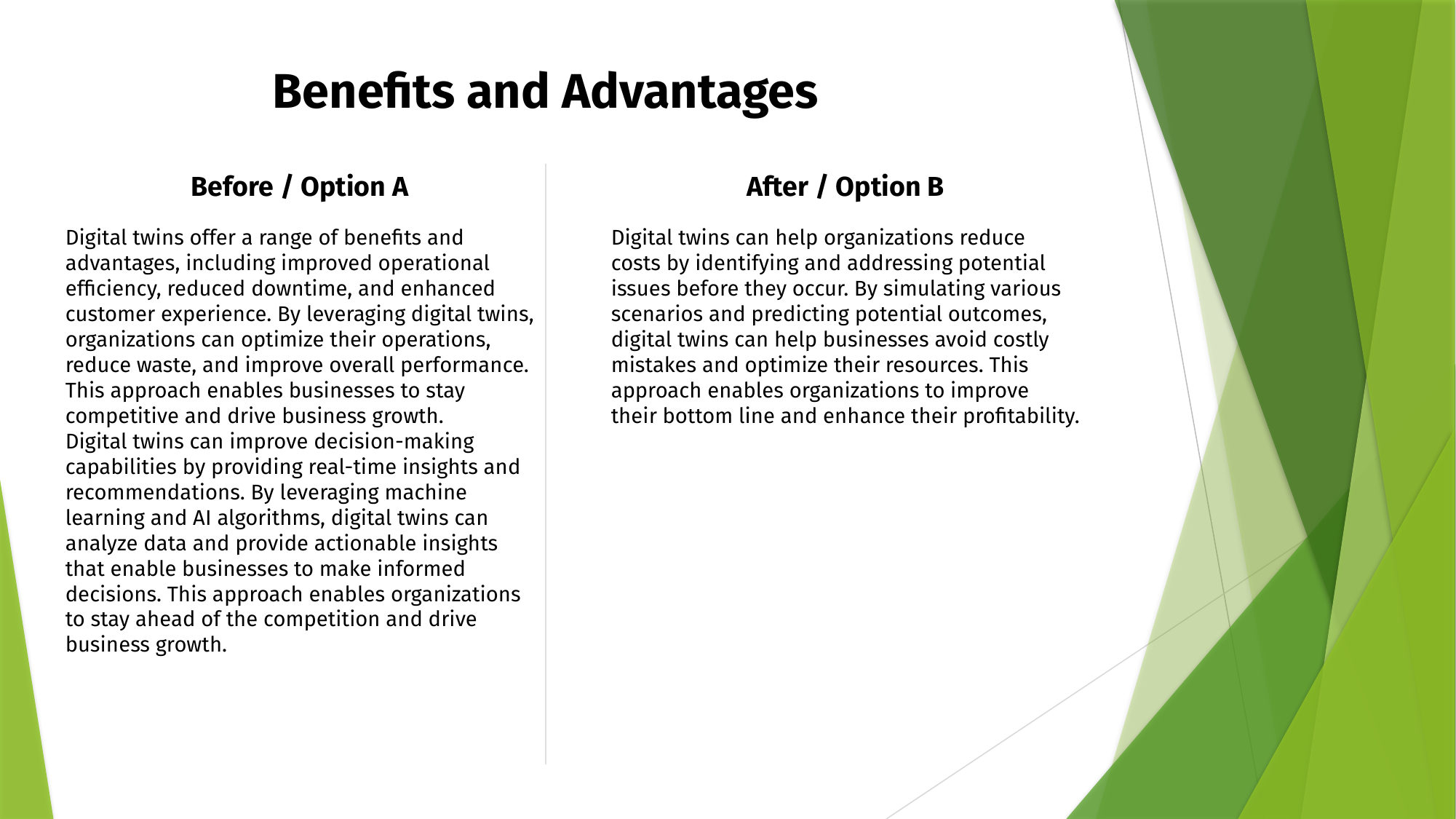

Benefits and Advantages
Before / Option A

After / Option B
Digital twins offer a range of benefits and advantages, including improved operational efficiency, reduced downtime, and enhanced customer experience. By leveraging digital twins, organizations can optimize their operations, reduce waste, and improve overall performance. This approach enables businesses to stay competitive and drive business growth.
Digital twins can improve decision-making capabilities by providing real-time insights and recommendations. By leveraging machine learning and AI algorithms, digital twins can analyze data and provide actionable insights that enable businesses to make informed decisions. This approach enables organizations to stay ahead of the competition and drive business growth.
Digital twins can help organizations reduce costs by identifying and addressing potential issues before they occur. By simulating various scenarios and predicting potential outcomes, digital twins can help businesses avoid costly mistakes and optimize their resources. This approach enables organizations to improve their bottom line and enhance their profitability.